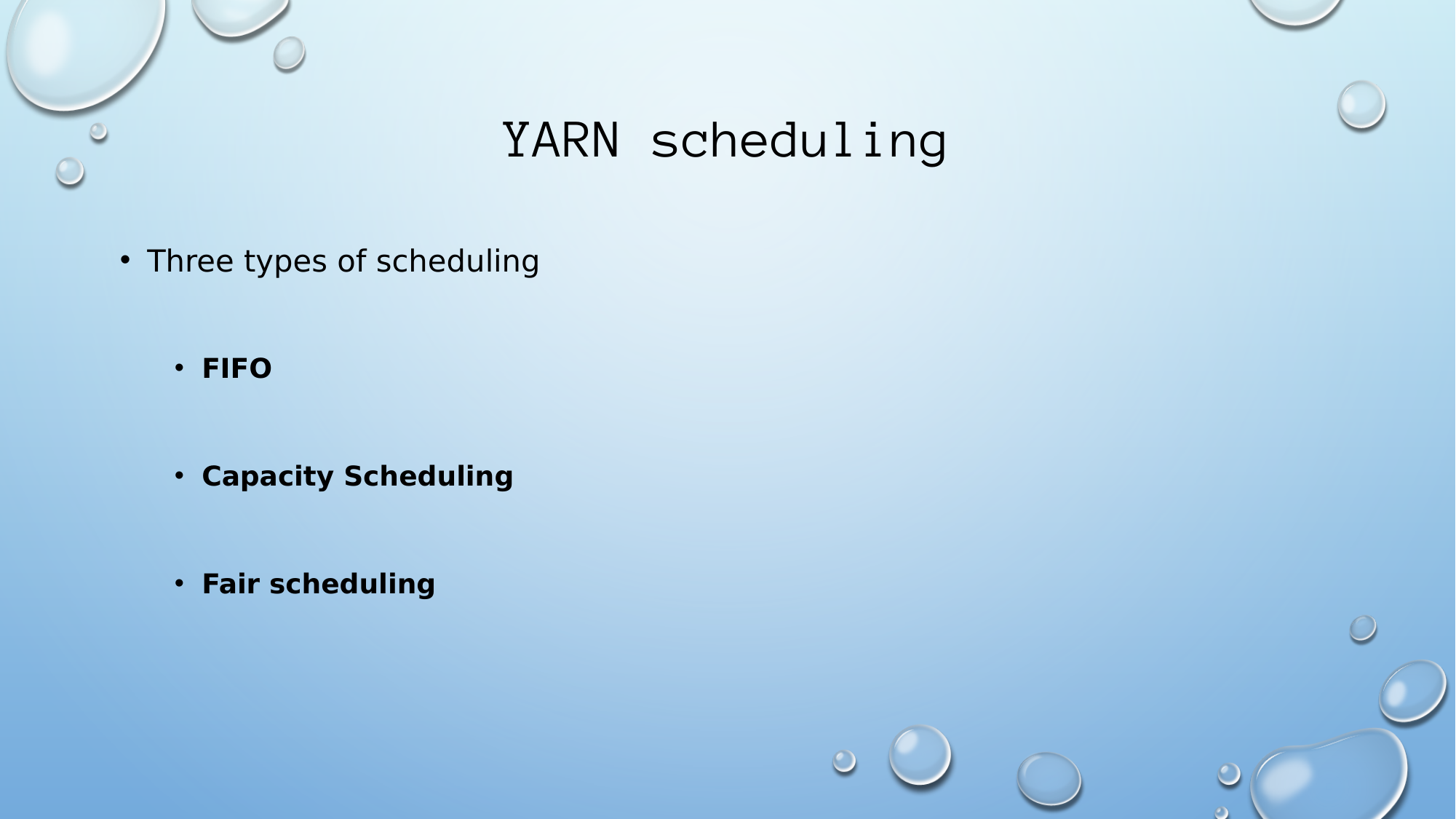

# YARN scheduling
Three types of scheduling

FIFO

Capacity Scheduling

Fair scheduling